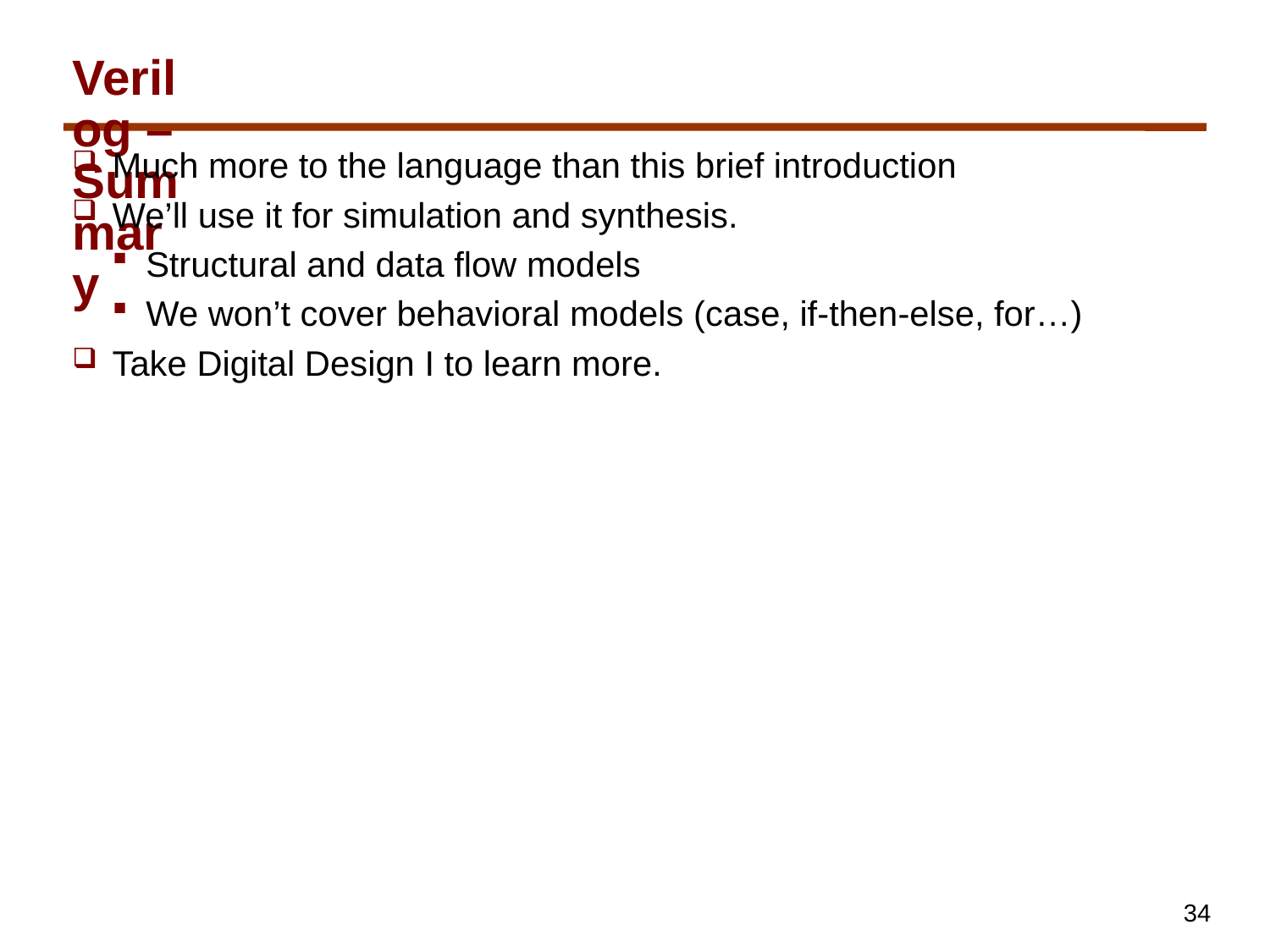

# Verilog – Summary
Much more to the language than this brief introduction
We’ll use it for simulation and synthesis.
Structural and data flow models
We won’t cover behavioral models (case, if-then-else, for…)
Take Digital Design I to learn more.